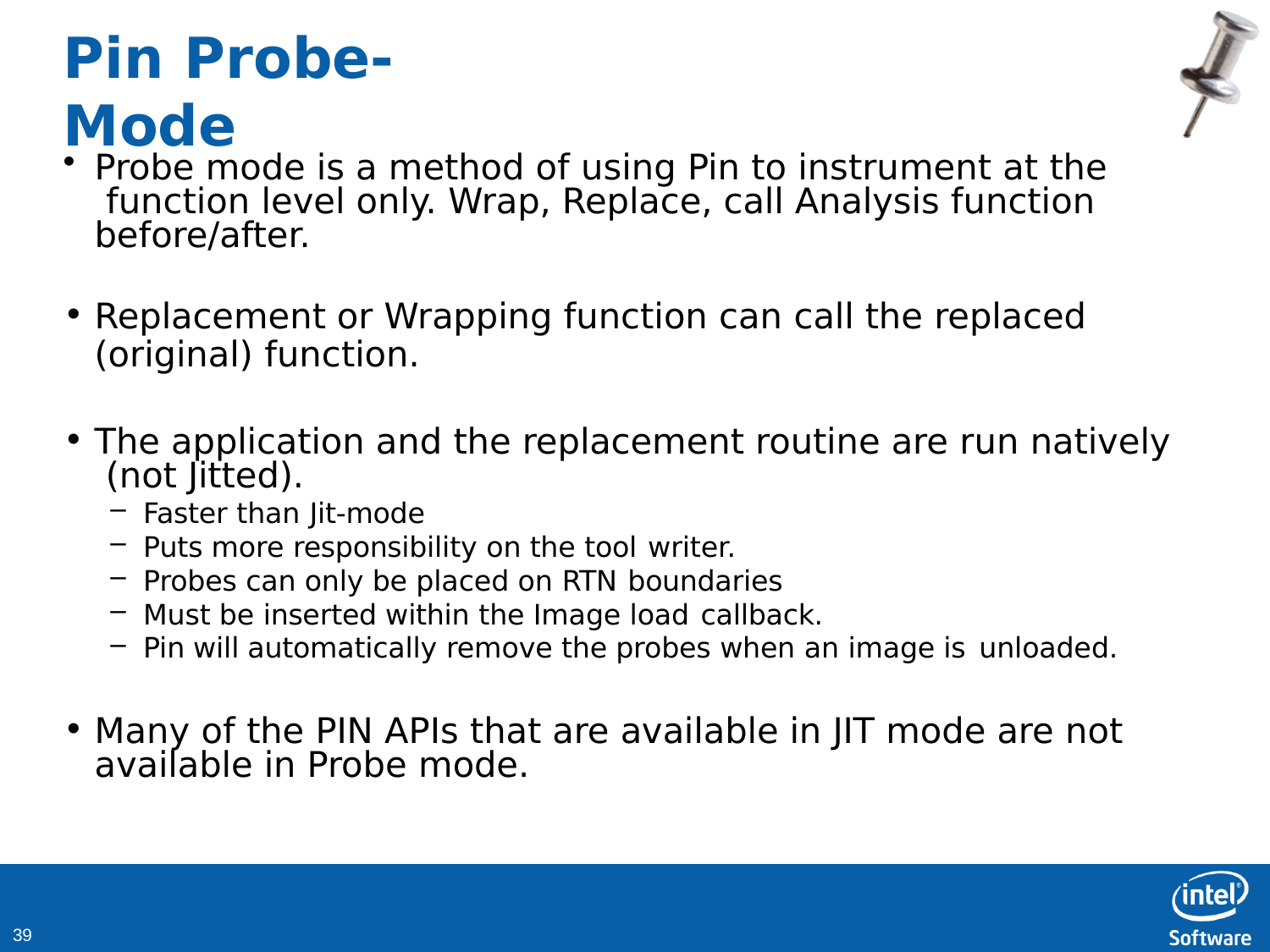

# Pin Probe-Mode
Probe mode is a method of using Pin to instrument at the  function level only. Wrap, Replace, call Analysis function  before/after.

Replacement or Wrapping function can call the replaced
(original) function.

The application and the replacement routine are run natively  (not Jitted).
Faster than Jit-mode
Puts more responsibility on the tool writer.
Probes can only be placed on RTN boundaries
Must be inserted within the Image load callback.
Pin will automatically remove the probes when an image is unloaded.

Many of the PIN APIs that are available in JIT mode are not  available in Probe mode.
39